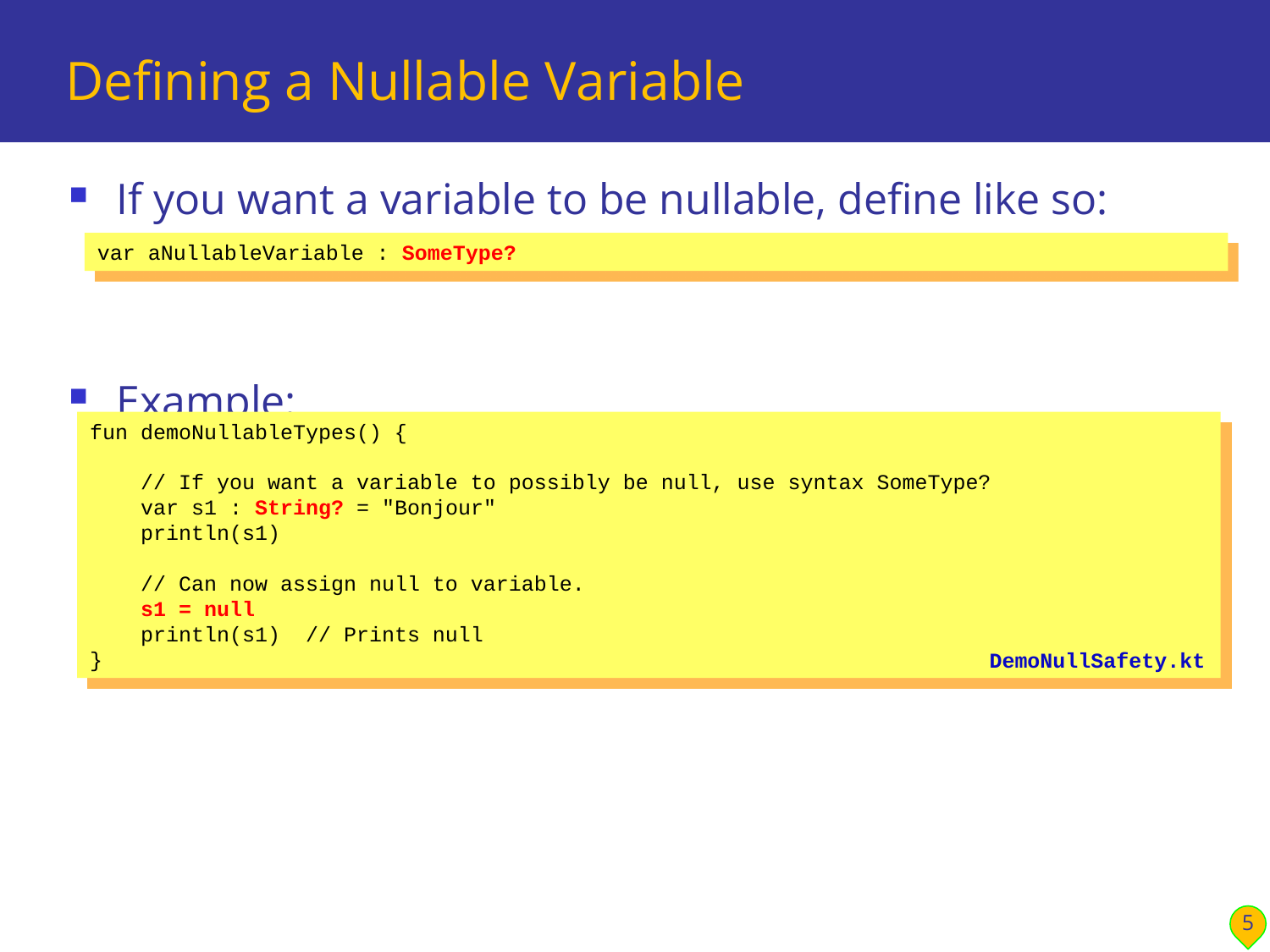

# Defining a Nullable Variable
If you want a variable to be nullable, define like so:

Example:

var aNullableVariable : SomeType?
fun demoNullableTypes() {

    // If you want a variable to possibly be null, use syntax SomeType?
    var s1 : String? = "Bonjour"
    println(s1)

    // Can now assign null to variable.
    s1 = null
    println(s1)  // Prints null
}
DemoNullSafety.kt
5